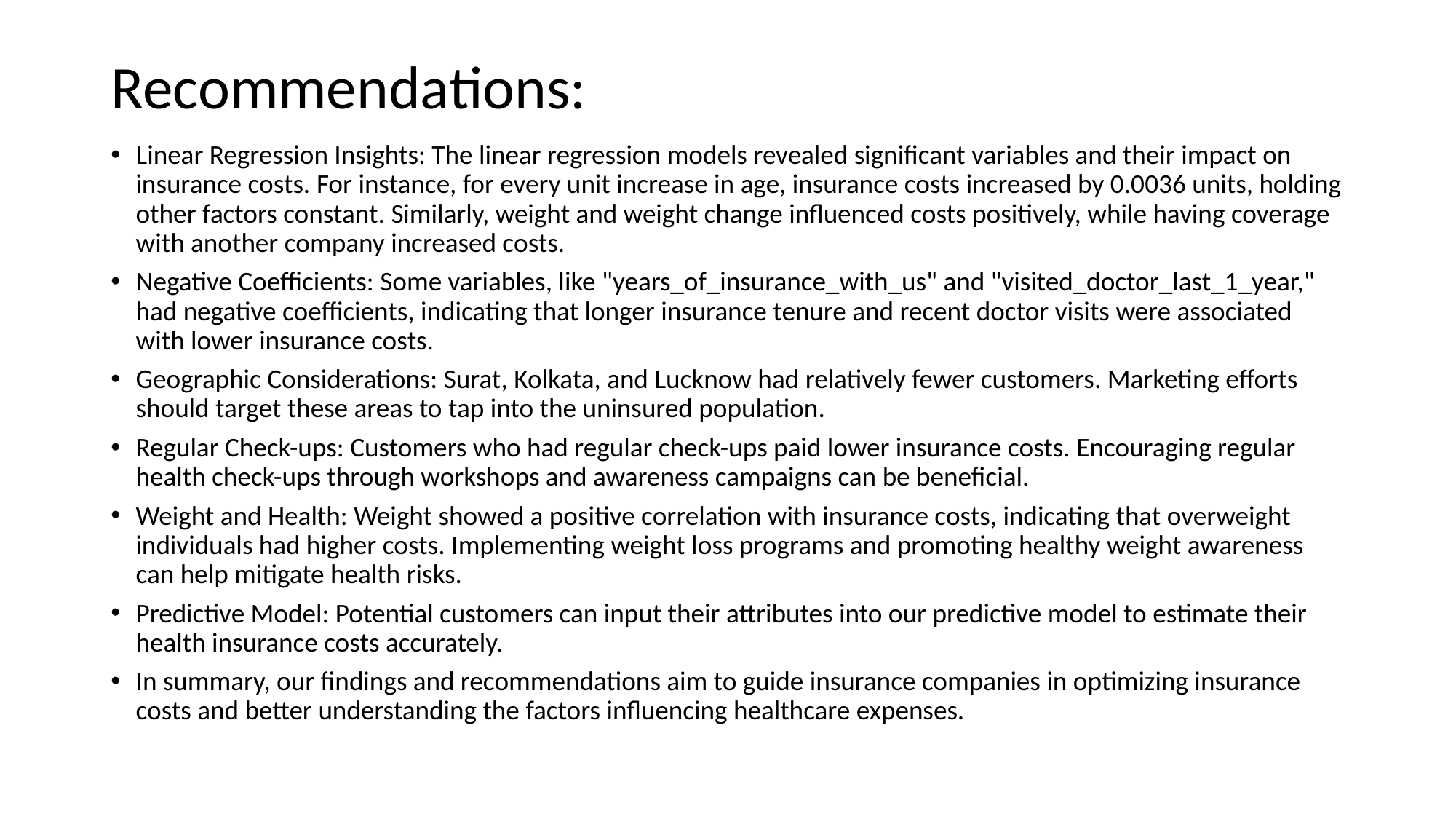

# Recommendations:
Linear Regression Insights: The linear regression models revealed significant variables and their impact on insurance costs. For instance, for every unit increase in age, insurance costs increased by 0.0036 units, holding other factors constant. Similarly, weight and weight change influenced costs positively, while having coverage with another company increased costs.
Negative Coefficients: Some variables, like "years_of_insurance_with_us" and "visited_doctor_last_1_year," had negative coefficients, indicating that longer insurance tenure and recent doctor visits were associated with lower insurance costs.
Geographic Considerations: Surat, Kolkata, and Lucknow had relatively fewer customers. Marketing efforts should target these areas to tap into the uninsured population.
Regular Check-ups: Customers who had regular check-ups paid lower insurance costs. Encouraging regular health check-ups through workshops and awareness campaigns can be beneficial.
Weight and Health: Weight showed a positive correlation with insurance costs, indicating that overweight individuals had higher costs. Implementing weight loss programs and promoting healthy weight awareness can help mitigate health risks.
Predictive Model: Potential customers can input their attributes into our predictive model to estimate their health insurance costs accurately.
In summary, our findings and recommendations aim to guide insurance companies in optimizing insurance costs and better understanding the factors influencing healthcare expenses.